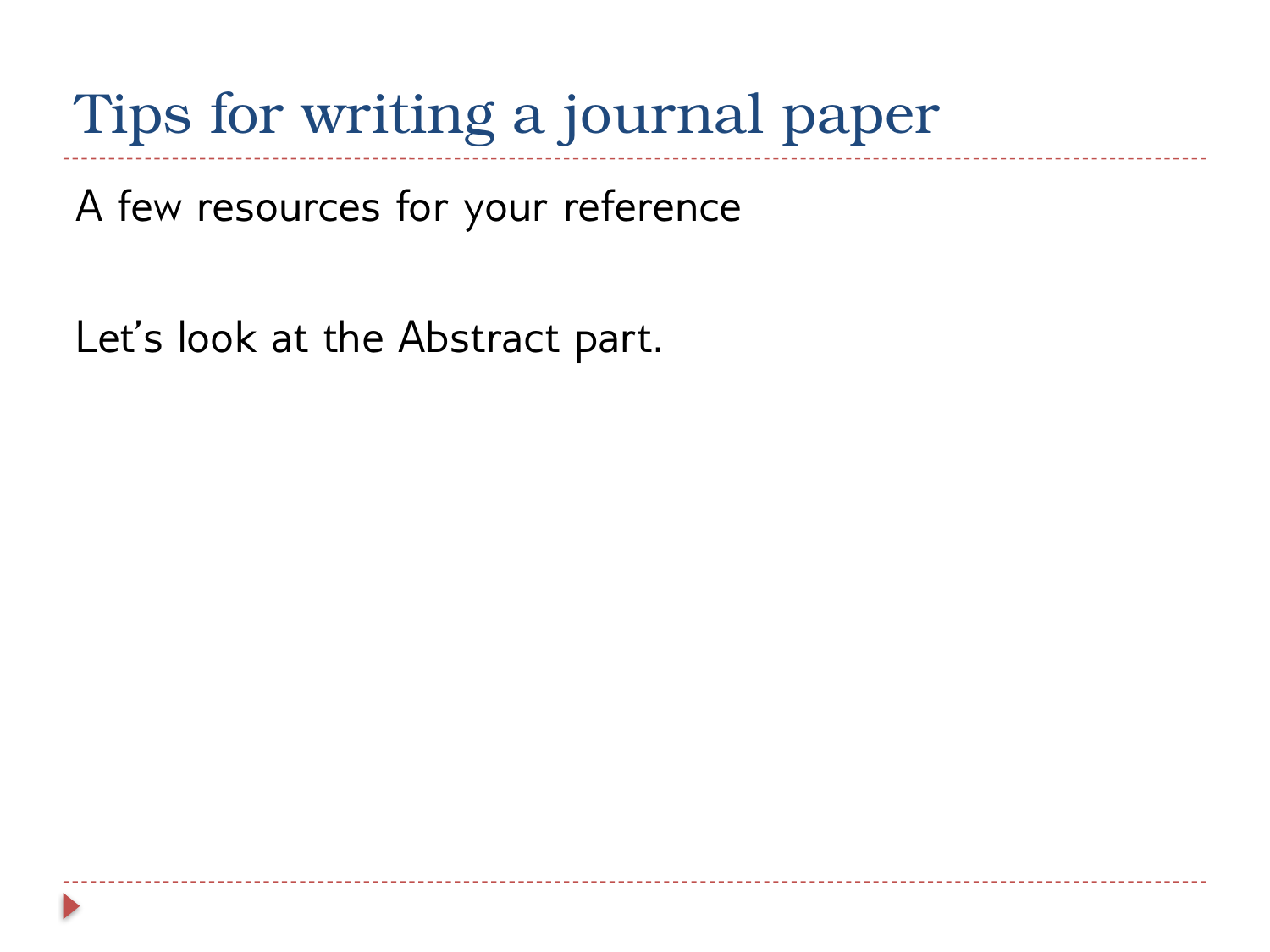

# Tips for writing a journal paper
A few resources for your reference

Let’s look at the Abstract part.